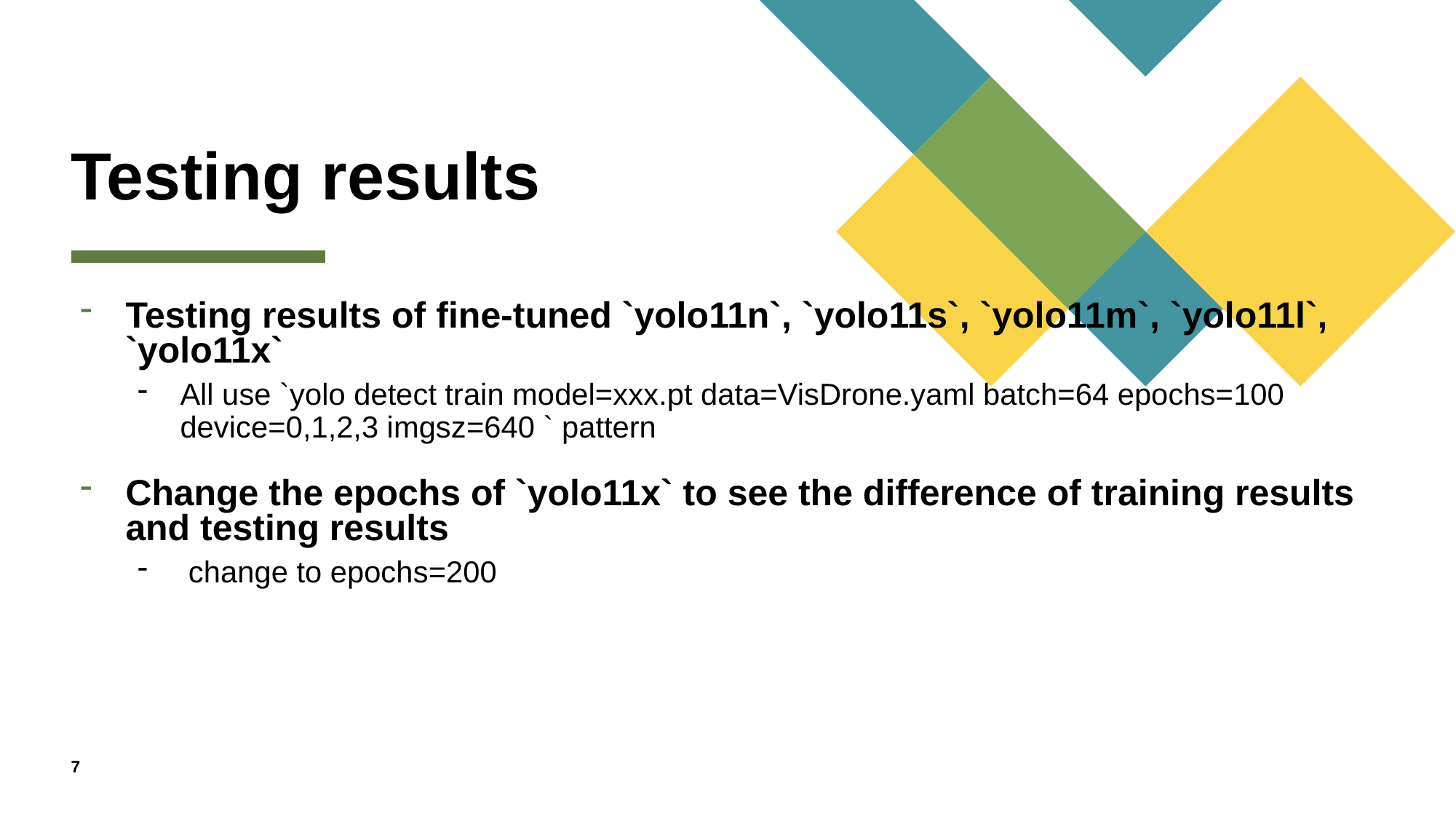

# Testing results
Testing results of fine-tuned `yolo11n`, `yolo11s`, `yolo11m`, `yolo11l`, `yolo11x`
All use `yolo detect train model=xxx.pt data=VisDrone.yaml batch=64 epochs=100 device=0,1,2,3 imgsz=640 ` pattern
Change the epochs of `yolo11x` to see the difference of training results and testing results
 change to epochs=200
7